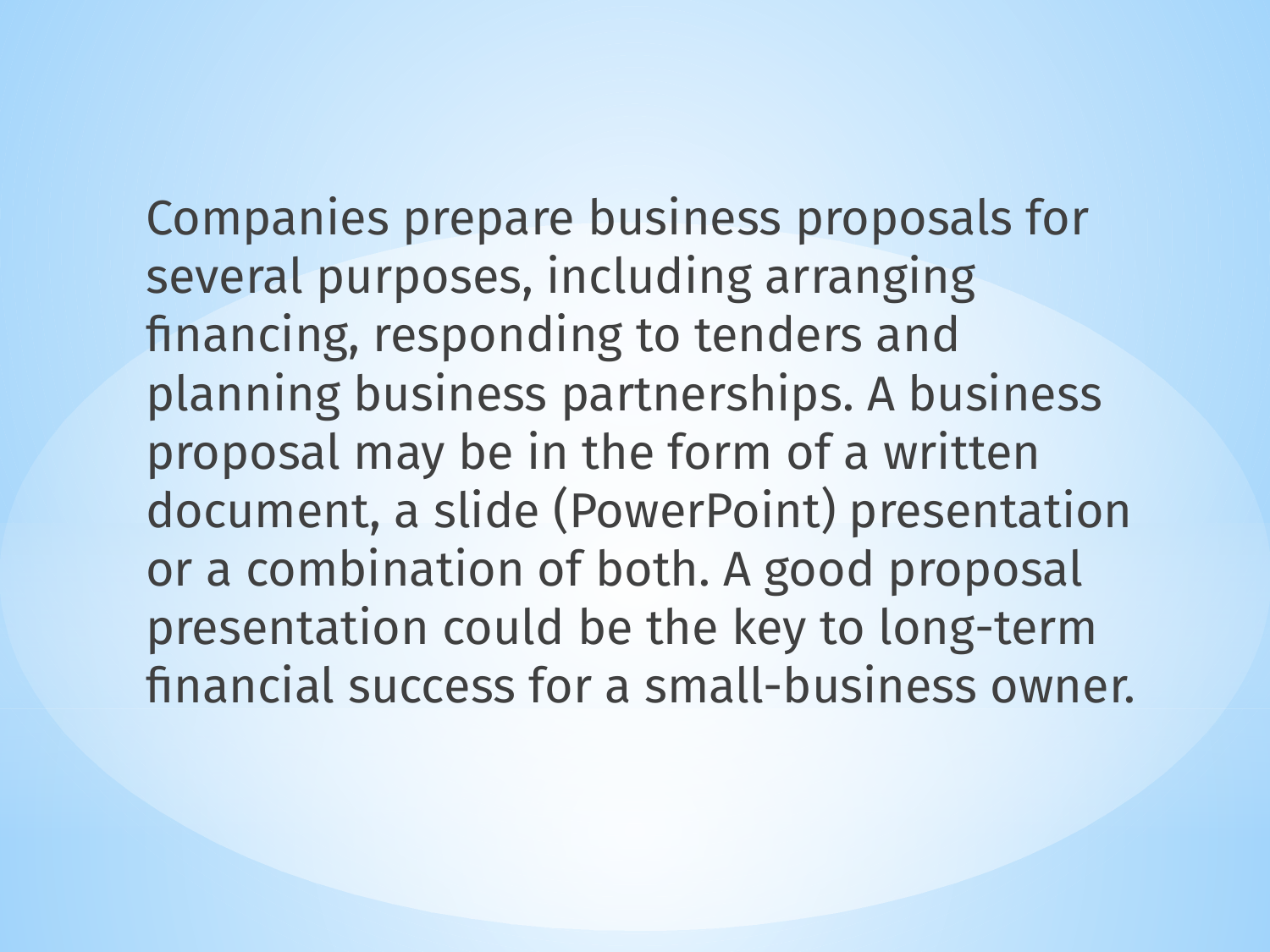

Companies prepare business proposals for several purposes, including arranging financing, responding to tenders and planning business partnerships. A business proposal may be in the form of a written document, a slide (PowerPoint) presentation or a combination of both. A good proposal presentation could be the key to long-term financial success for a small-business owner.